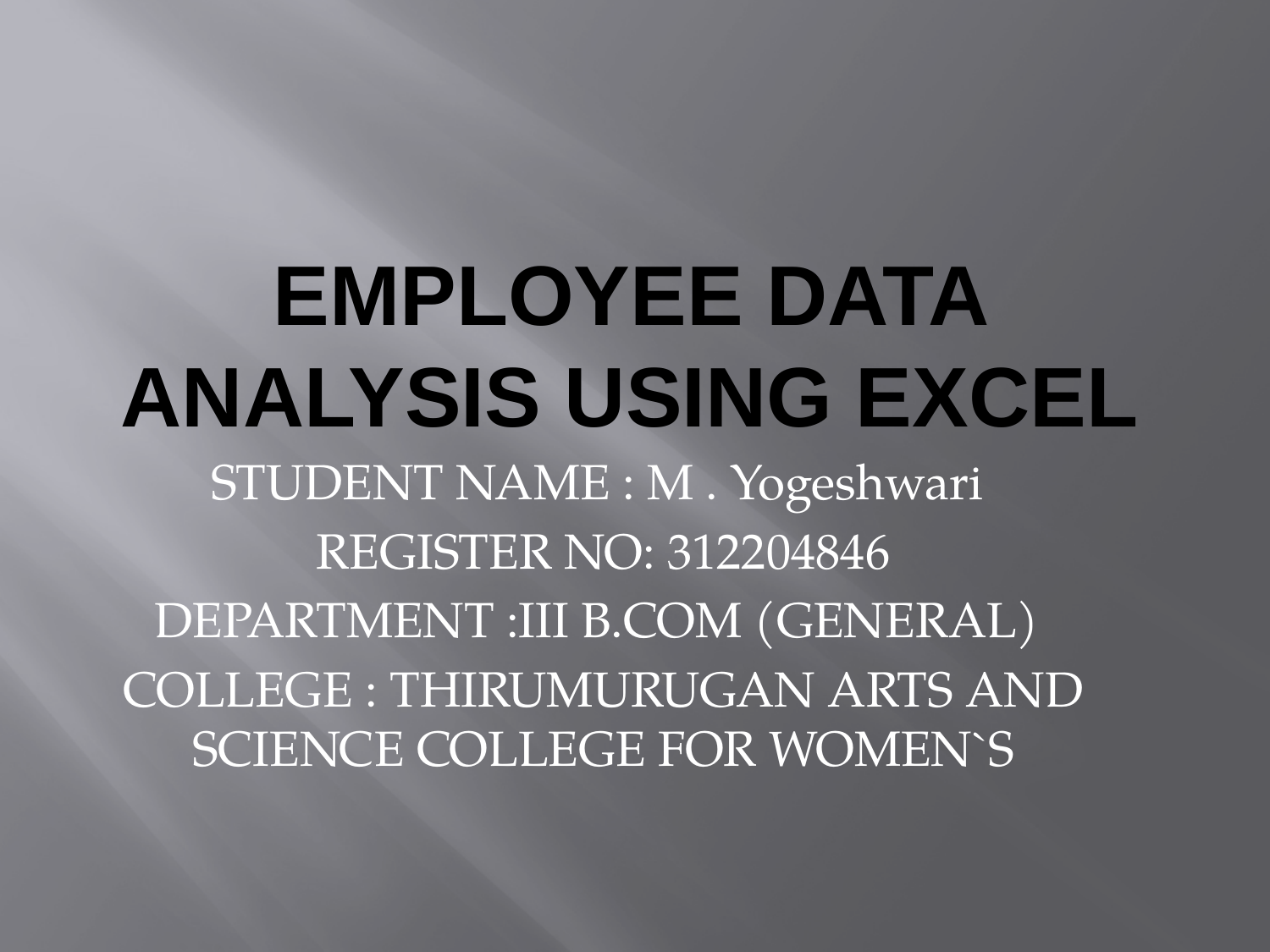

# EMPLOYEE DATA ANALYSIS USING EXCEL
STUDENT NAME : M . Yogeshwari
REGISTER NO: 312204846
DEPARTMENT :III B.COM (GENERAL)
COLLEGE : THIRUMURUGAN ARTS AND SCIENCE COLLEGE FOR WOMEN`S